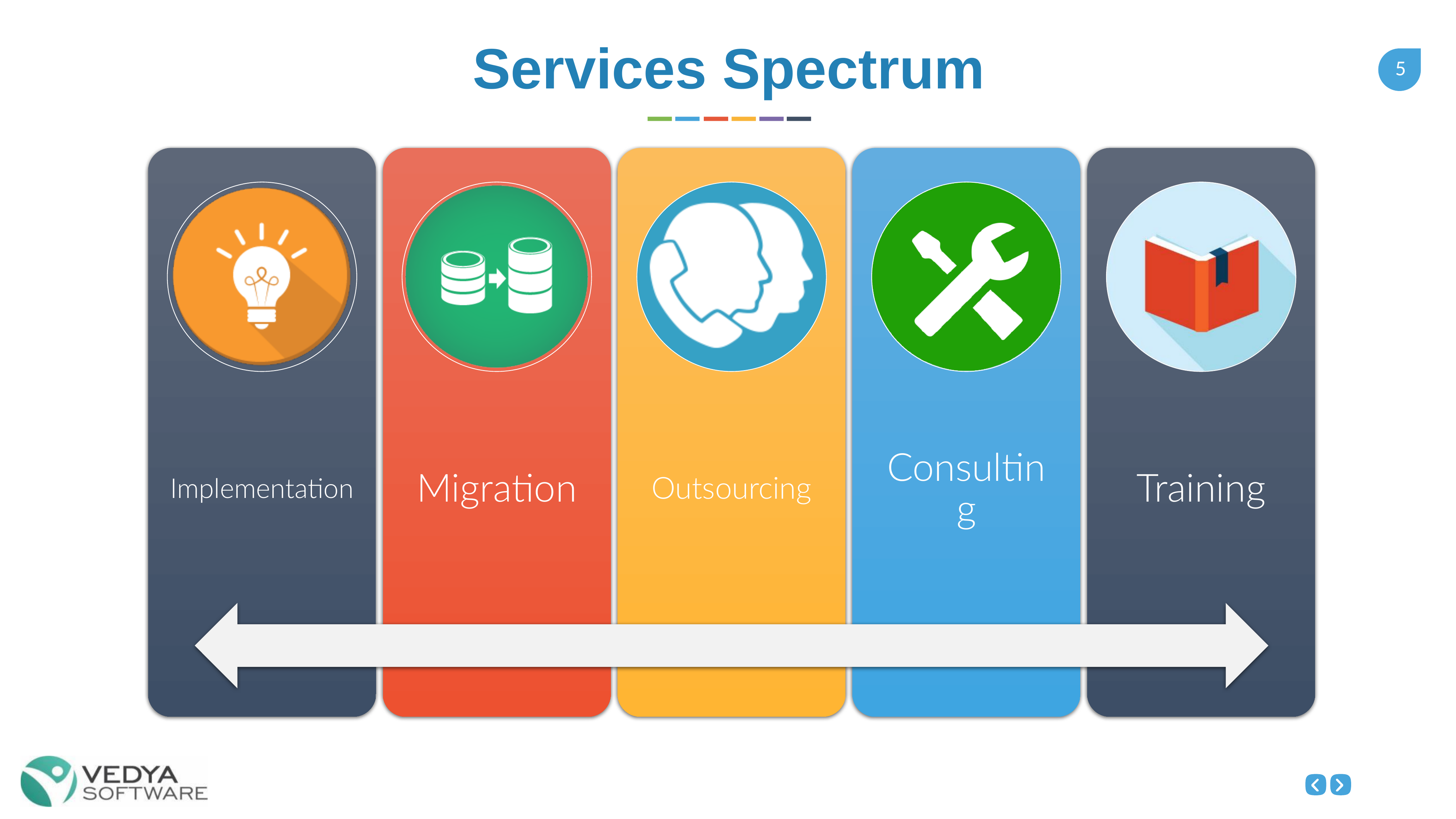

Services Spectrum

Implementation
Migration
Outsourcing
Consulting
Training